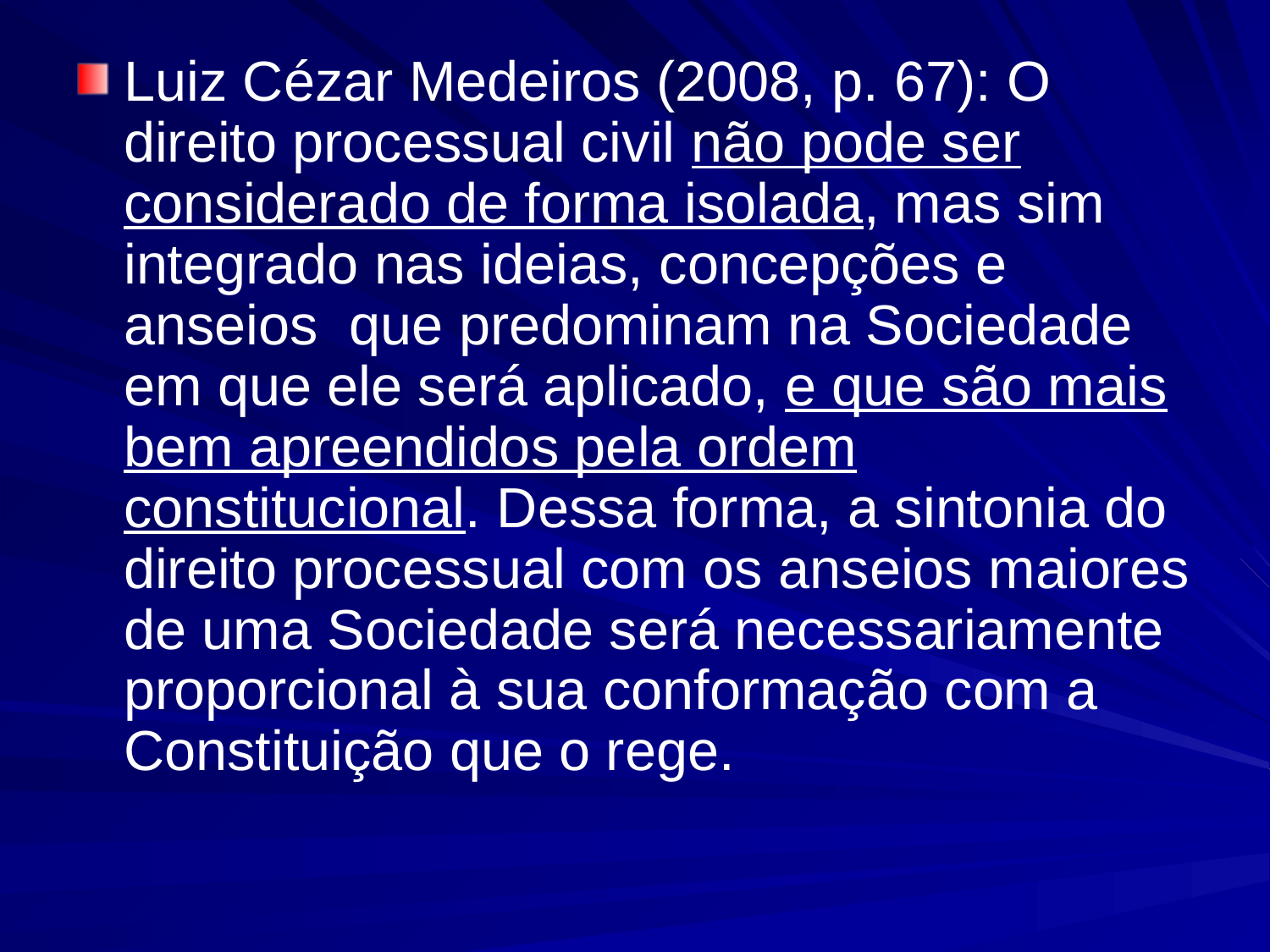

#
Luiz Cézar Medeiros (2008, p. 67): O direito processual civil não pode ser considerado de forma isolada, mas sim integrado nas ideias, concepções e anseios  que predominam na Sociedade em que ele será aplicado, e que são mais bem apreendidos pela ordem constitucional. Dessa forma, a sintonia do direito processual com os anseios maiores de uma Sociedade será necessariamente proporcional à sua conformação com a Constituição que o rege.